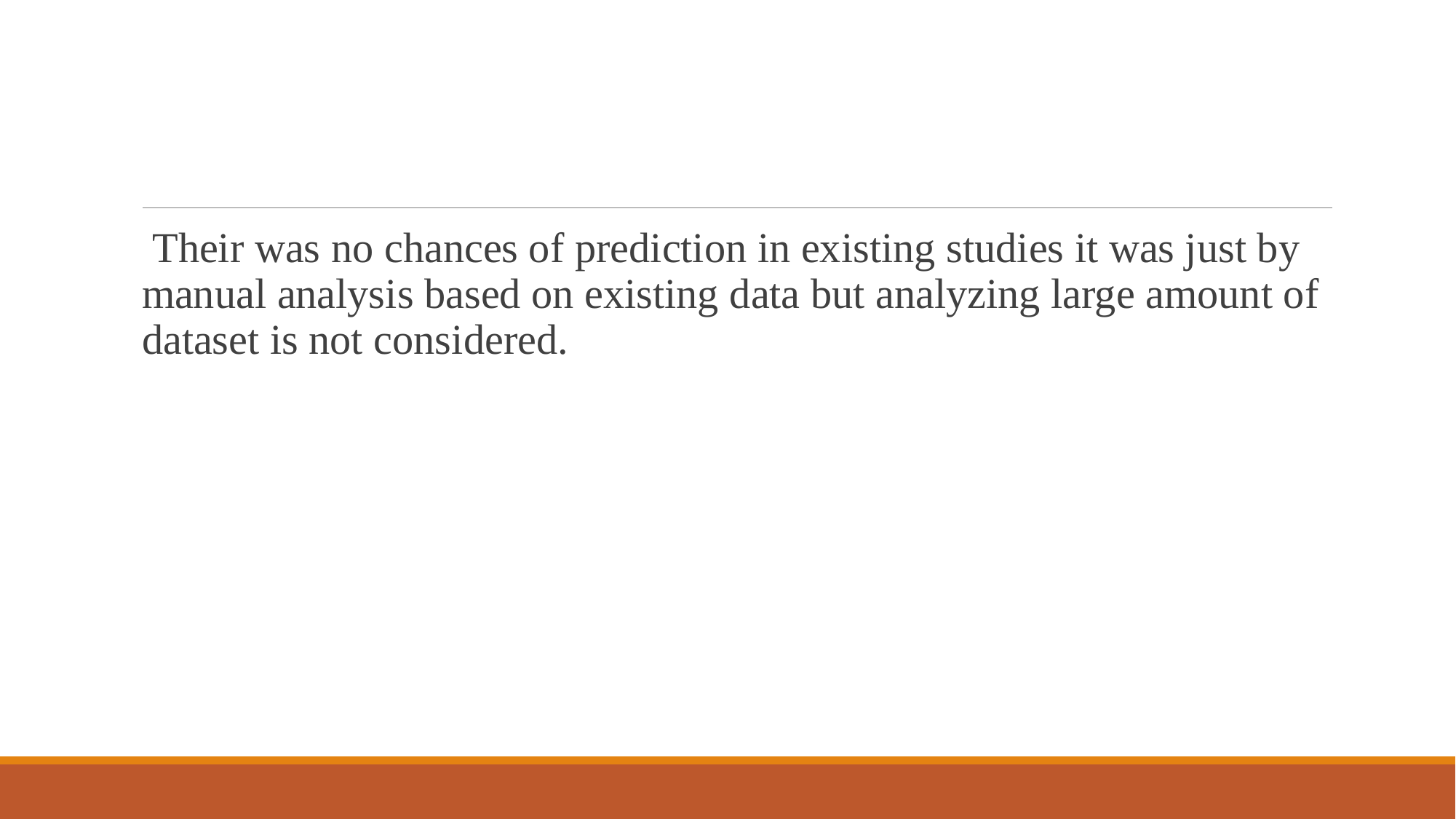

#
 Their was no chances of prediction in existing studies it was just by manual analysis based on existing data but analyzing large amount of dataset is not considered.